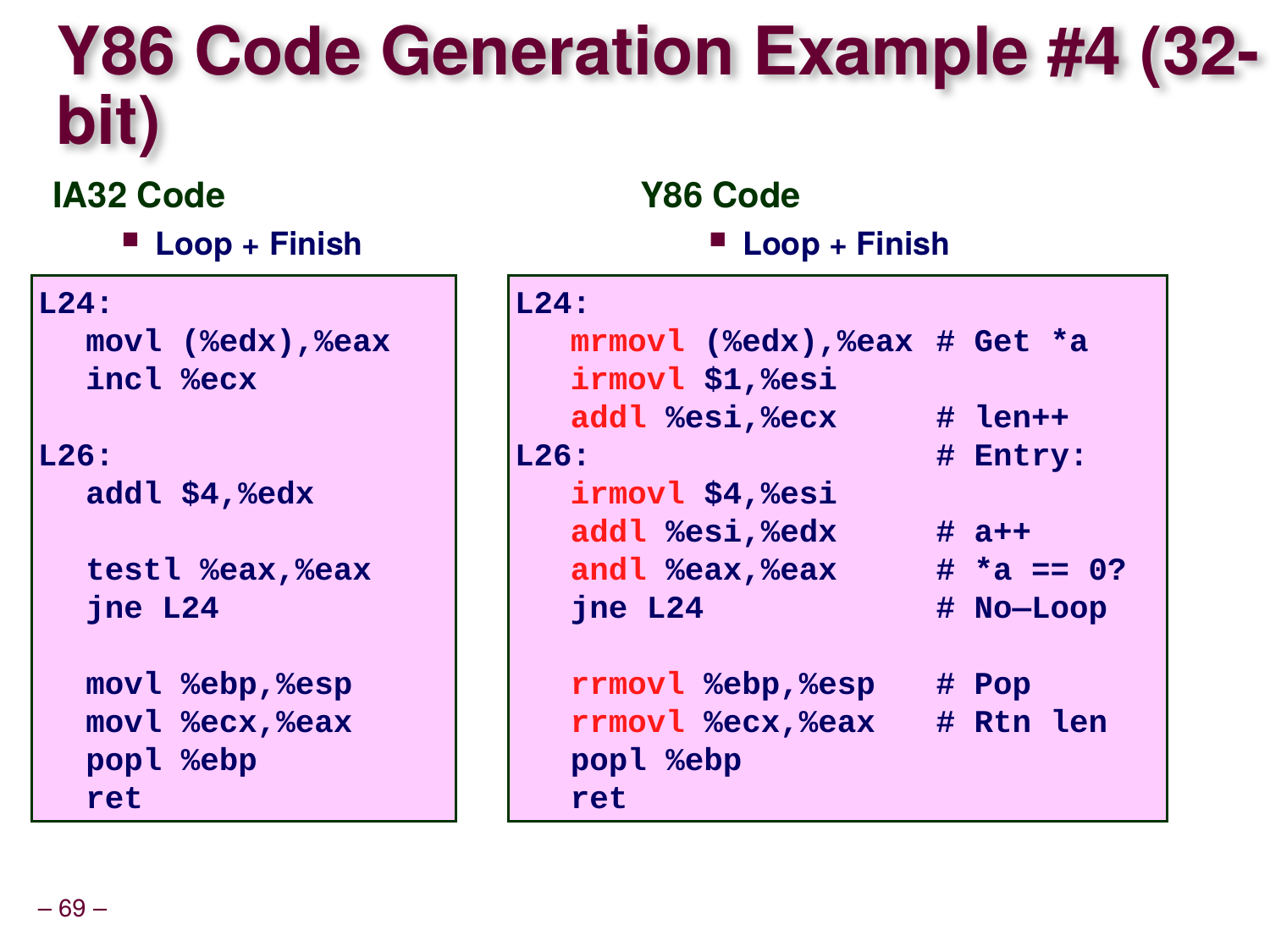

# Y86 Code Generation Example #4 (32-bit)
Y86 Code
Loop + Finish
IA32 Code
Loop + Finish
L24:
	movl (%edx),%eax
	incl %ecx

L26:
	addl $4,%edx

	testl %eax,%eax
	jne L24

	movl %ebp,%esp
	movl %ecx,%eax
	popl %ebp
	ret
L24:
	mrmovl (%edx),%eax	# Get *a
	irmovl $1,%esi
	addl %esi,%ecx	# len++
L26:	# Entry:
	irmovl $4,%esi
	addl %esi,%edx	# a++
	andl %eax,%eax	# *a == 0?
	jne L24	# No—Loop

	rrmovl %ebp,%esp	# Pop
	rrmovl %ecx,%eax	# Rtn len
	popl %ebp
	ret